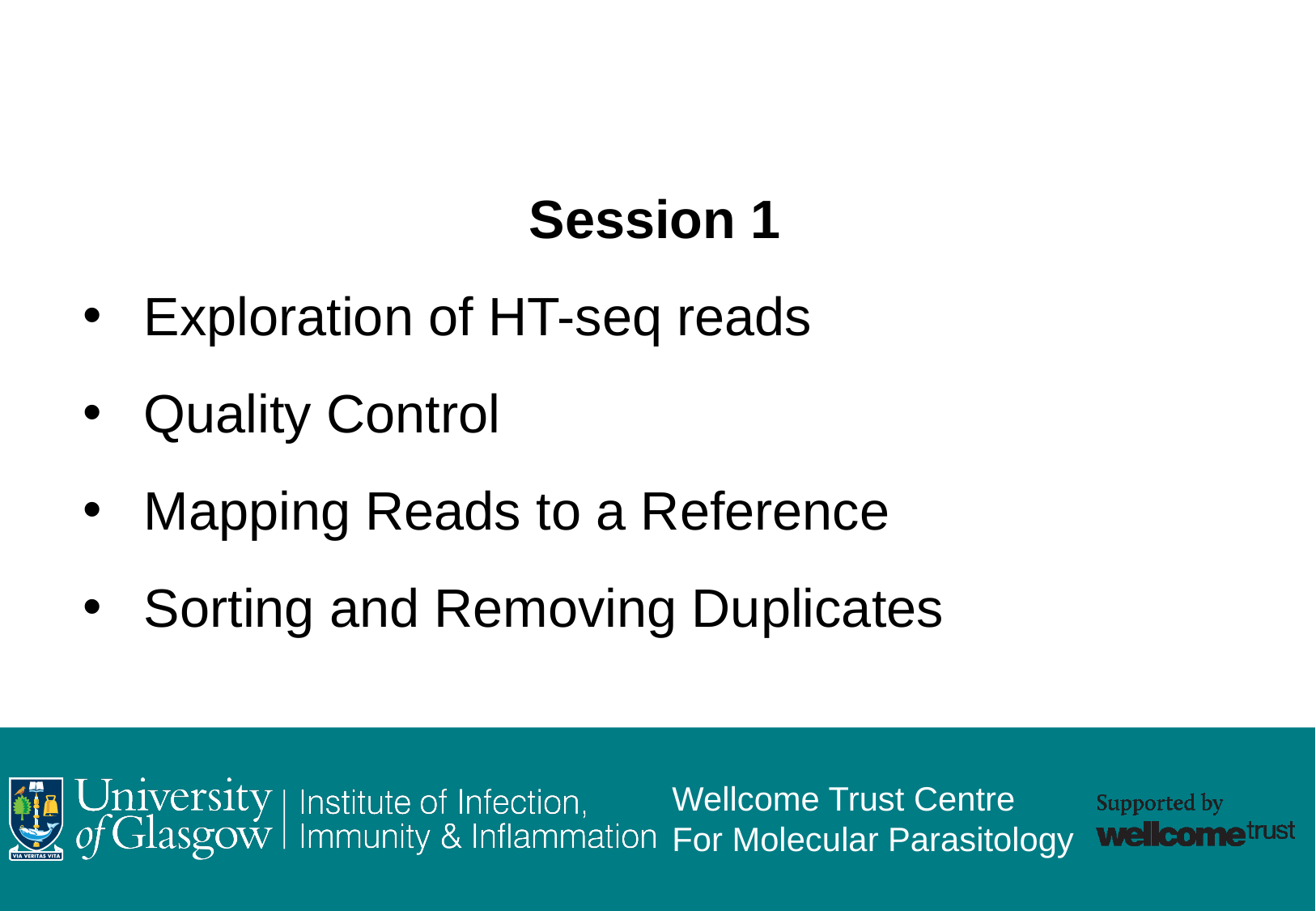

Session 1
Exploration of HT-seq reads
Quality Control
Mapping Reads to a Reference
Sorting and Removing Duplicates